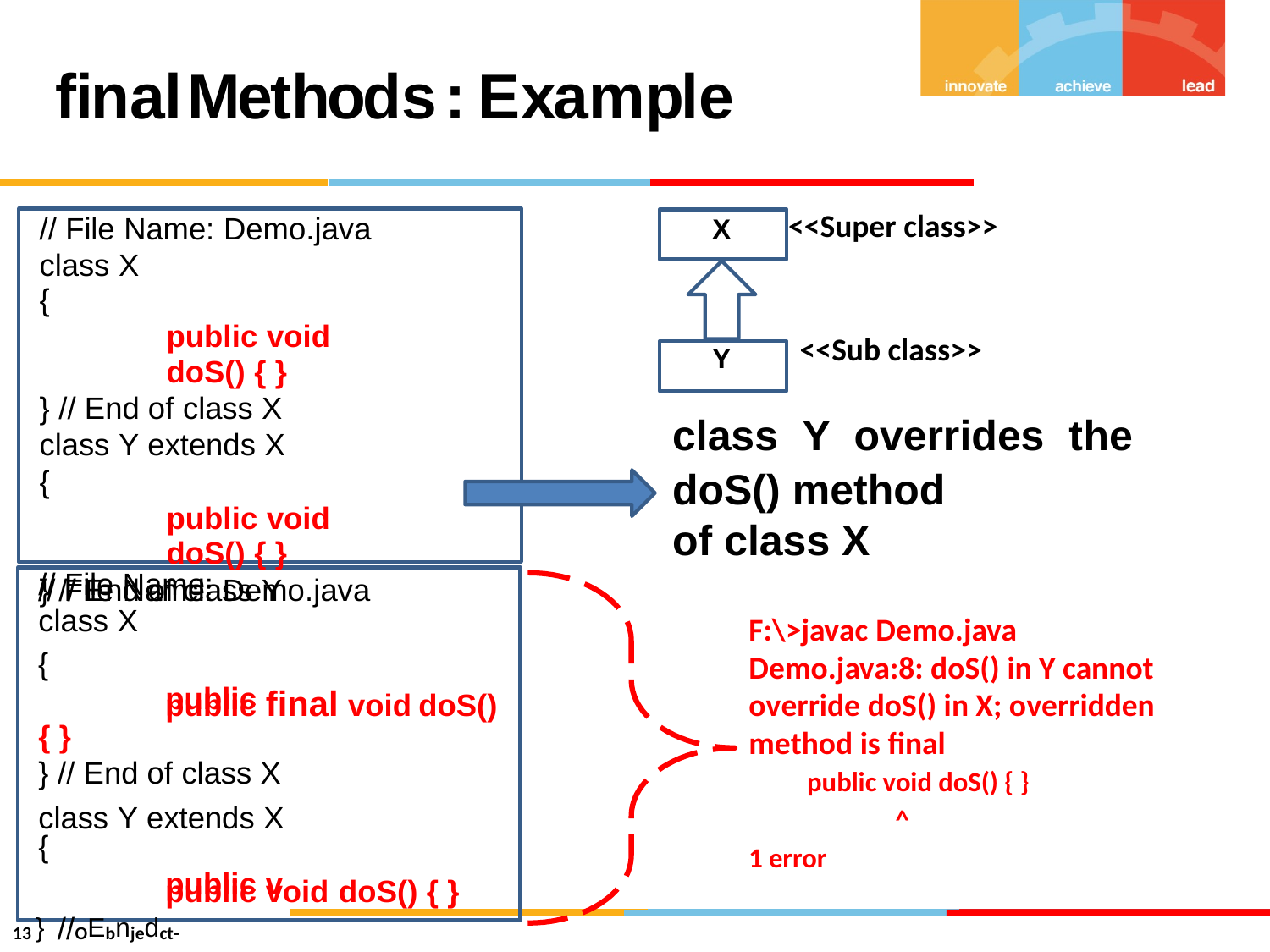

final
Methods
:
Example

// File Name: Demo.java class X
{
public void doS() { }
} // End of class X
class Y extends X
{
public void doS() { }
} // End of class Y

X       <<Super class>>
Y        <<Sub class>>
class  Y overrides  the
doS() method of class X
F:\>javac Demo.java Demo.java:8: doS() in Y cannot override doS() in X; overridden method is final
public void doS() { }
^
1 error

// File Name:
class X
public
{ }
} // End of class X
{
public v

// File Name: Demo.java
{
public final void
doS()
class Y extends X
public void doS() { }

13 }   OEbnjedct-oOrfiecnltaedsPsroYgramming Using Java
//